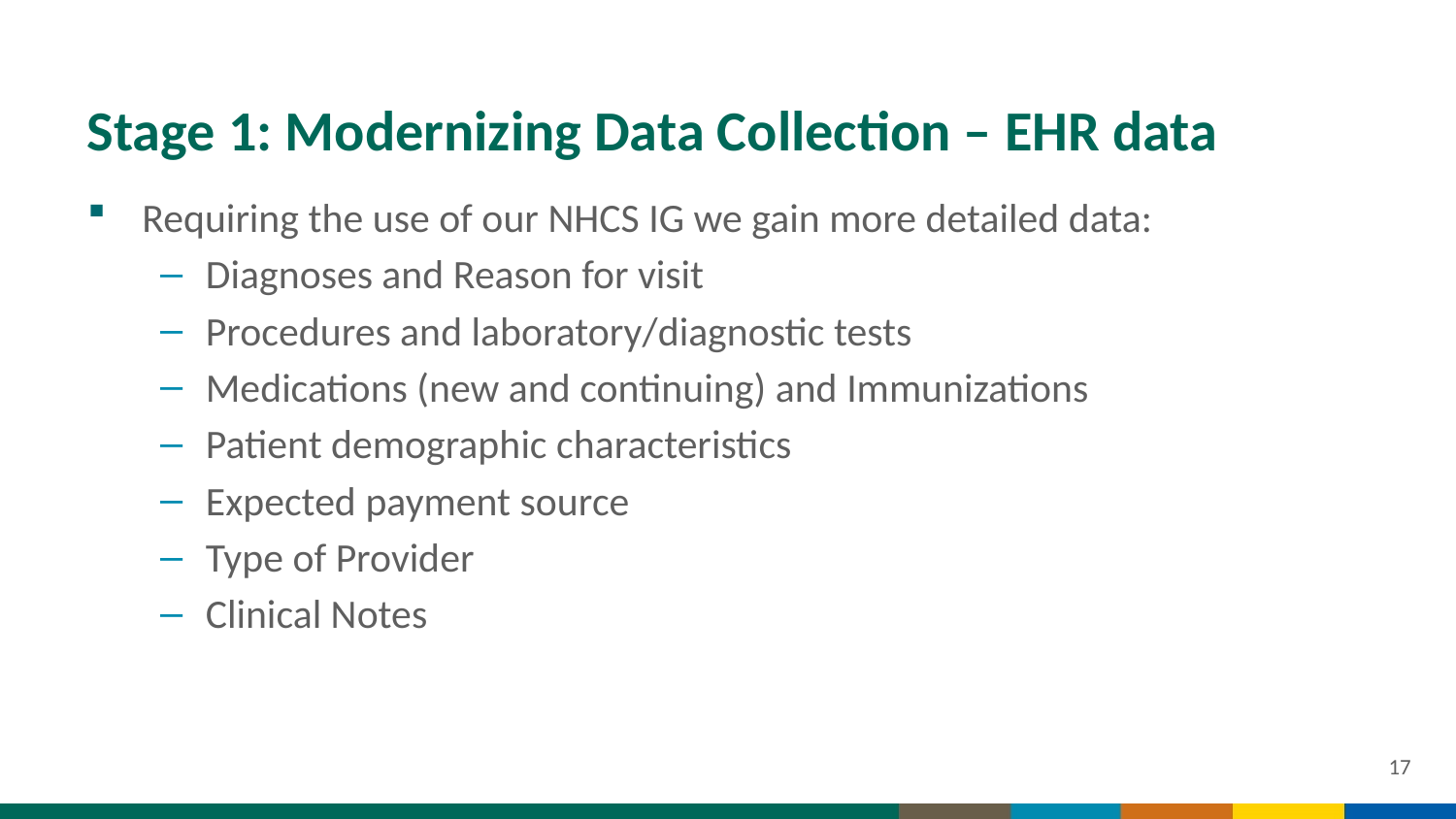

# Stage 1: Modernizing Data Collection – EHR data
Requiring the use of our NHCS IG we gain more detailed data:
Diagnoses and Reason for visit
Procedures and laboratory/diagnostic tests
Medications (new and continuing) and Immunizations
Patient demographic characteristics
Expected payment source
Type of Provider
Clinical Notes